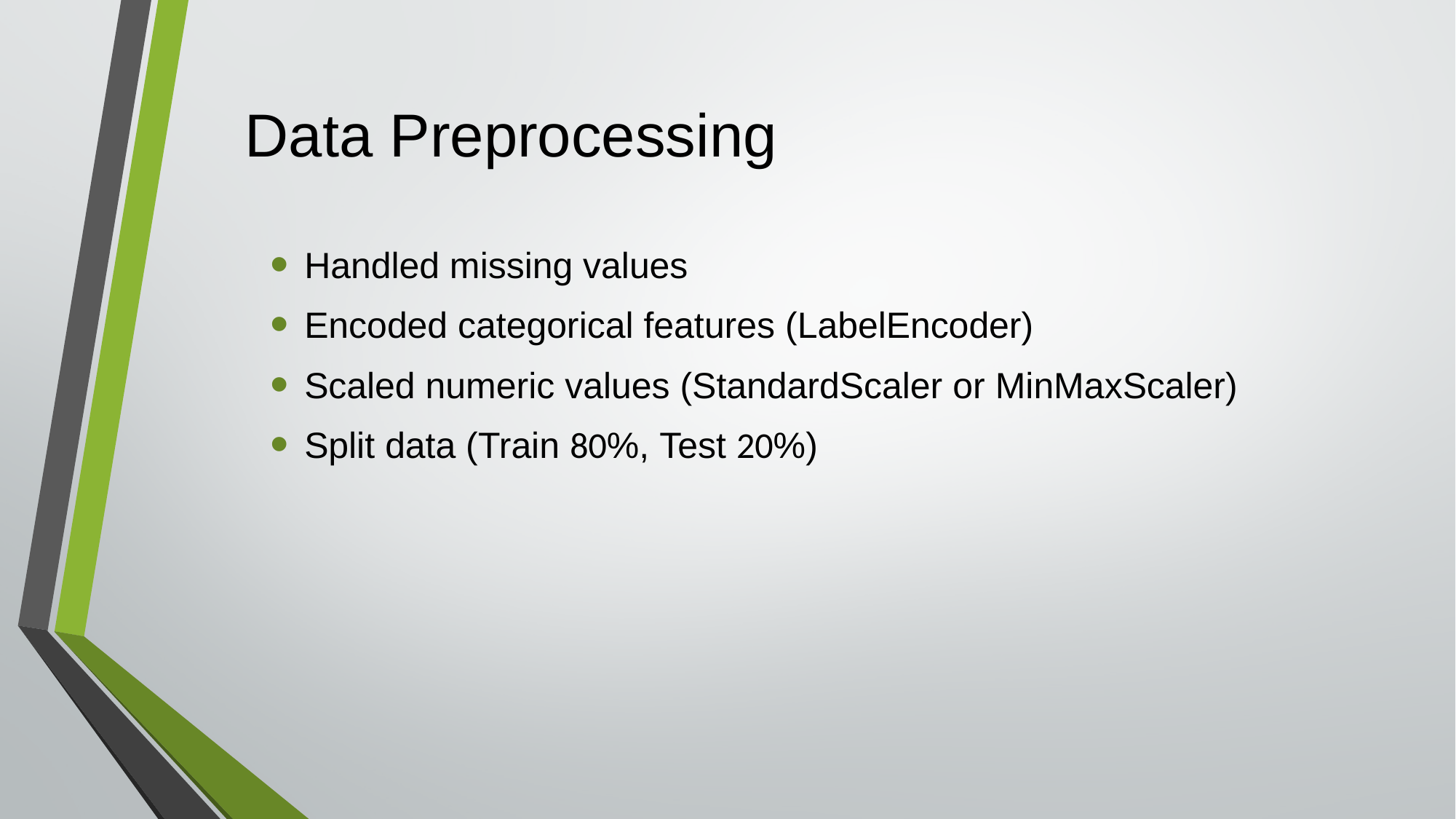

# Data Preprocessing
Handled missing values
Encoded categorical features (LabelEncoder)
Scaled numeric values (StandardScaler or MinMaxScaler)
Split data (Train 80%, Test 20%)